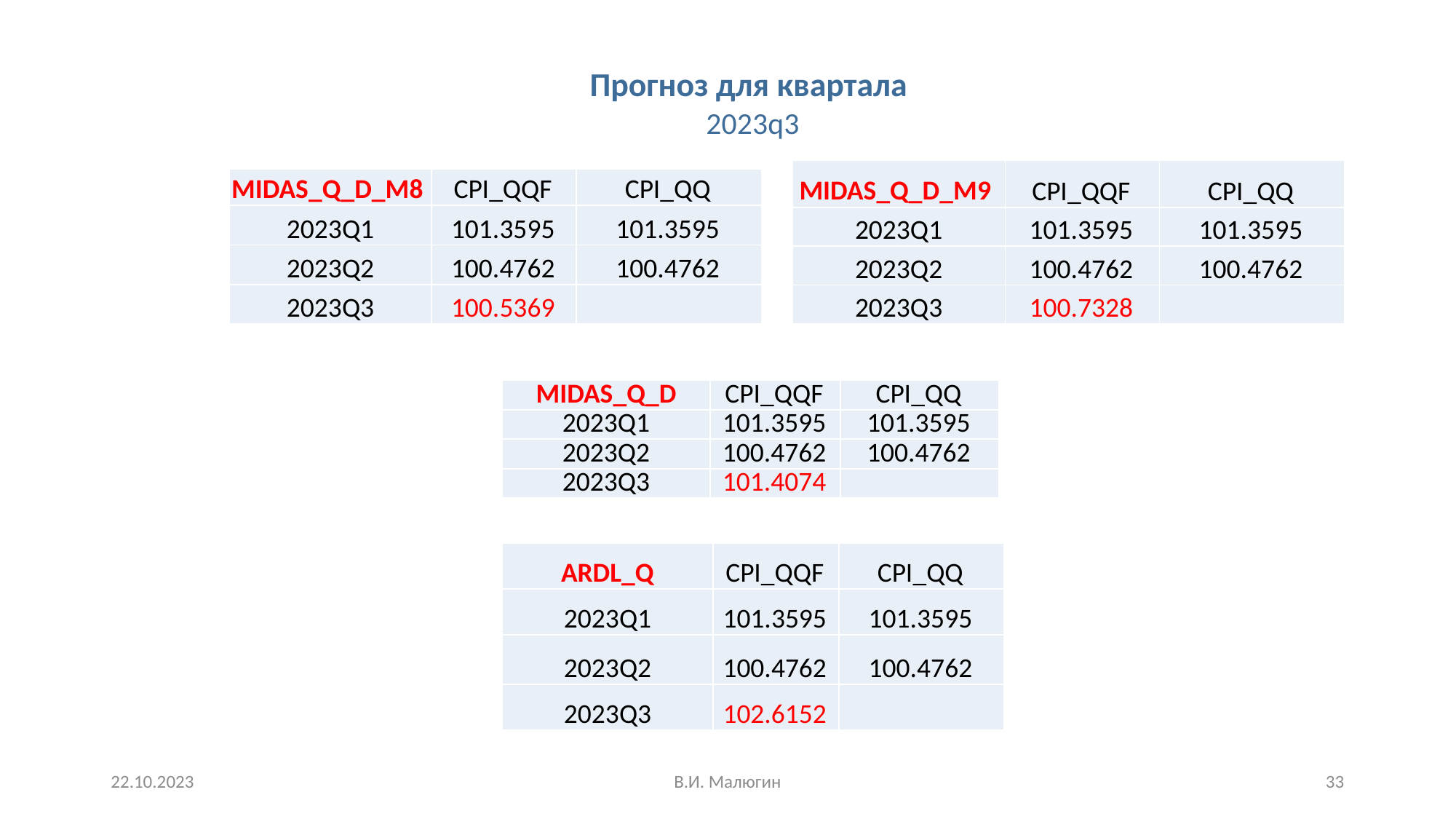

Прогноз для квартала
2023q3
| MIDAS\_Q\_D\_M9 | CPI\_QQF | CPI\_QQ |
| --- | --- | --- |
| 2023Q1 | 101.3595 | 101.3595 |
| 2023Q2 | 100.4762 | 100.4762 |
| 2023Q3 | 100.7328 |  |
| MIDAS\_Q\_D\_M8 | CPI\_QQF | CPI\_QQ |
| --- | --- | --- |
| 2023Q1 | 101.3595 | 101.3595 |
| 2023Q2 | 100.4762 | 100.4762 |
| 2023Q3 | 100.5369 |  |
| MIDAS\_Q\_D | CPI\_QQF | CPI\_QQ |
| --- | --- | --- |
| 2023Q1 | 101.3595 | 101.3595 |
| 2023Q2 | 100.4762 | 100.4762 |
| 2023Q3 | 101.4074 |  |
| ARDL\_Q | CPI\_QQF | CPI\_QQ |
| --- | --- | --- |
| 2023Q1 | 101.3595 | 101.3595 |
| 2023Q2 | 100.4762 | 100.4762 |
| 2023Q3 | 102.6152 |  |
22.10.2023
В.И. Малюгин
33